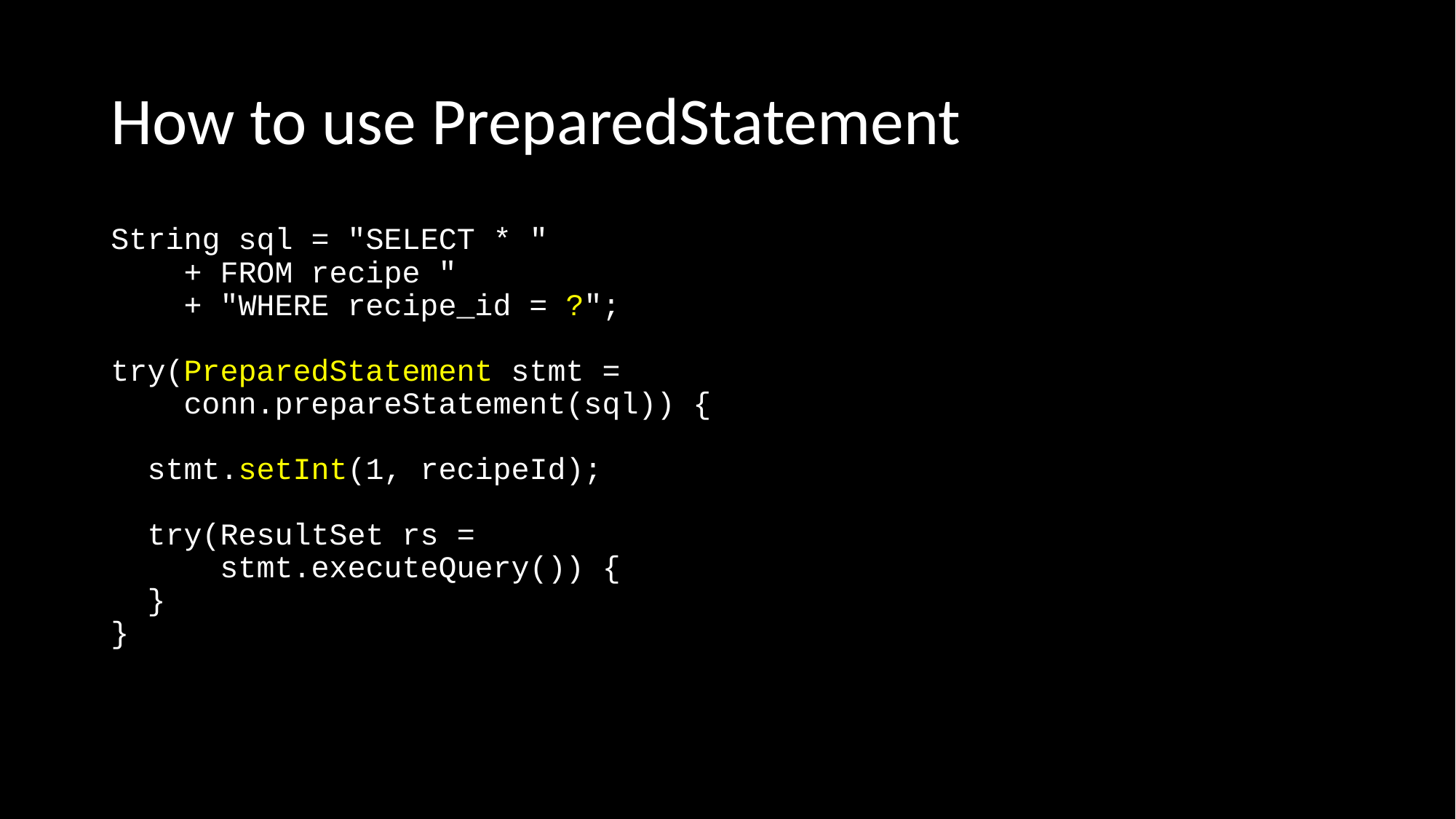

# How to use PreparedStatement
String sql = "SELECT * "
    + FROM recipe "
    + "WHERE recipe_id = ?";

try(PreparedStatement stmt =
    conn.prepareStatement(sql)) {

  stmt.setInt(1, recipeId);

  try(ResultSet rs =
      stmt.executeQuery()) {
  }
}